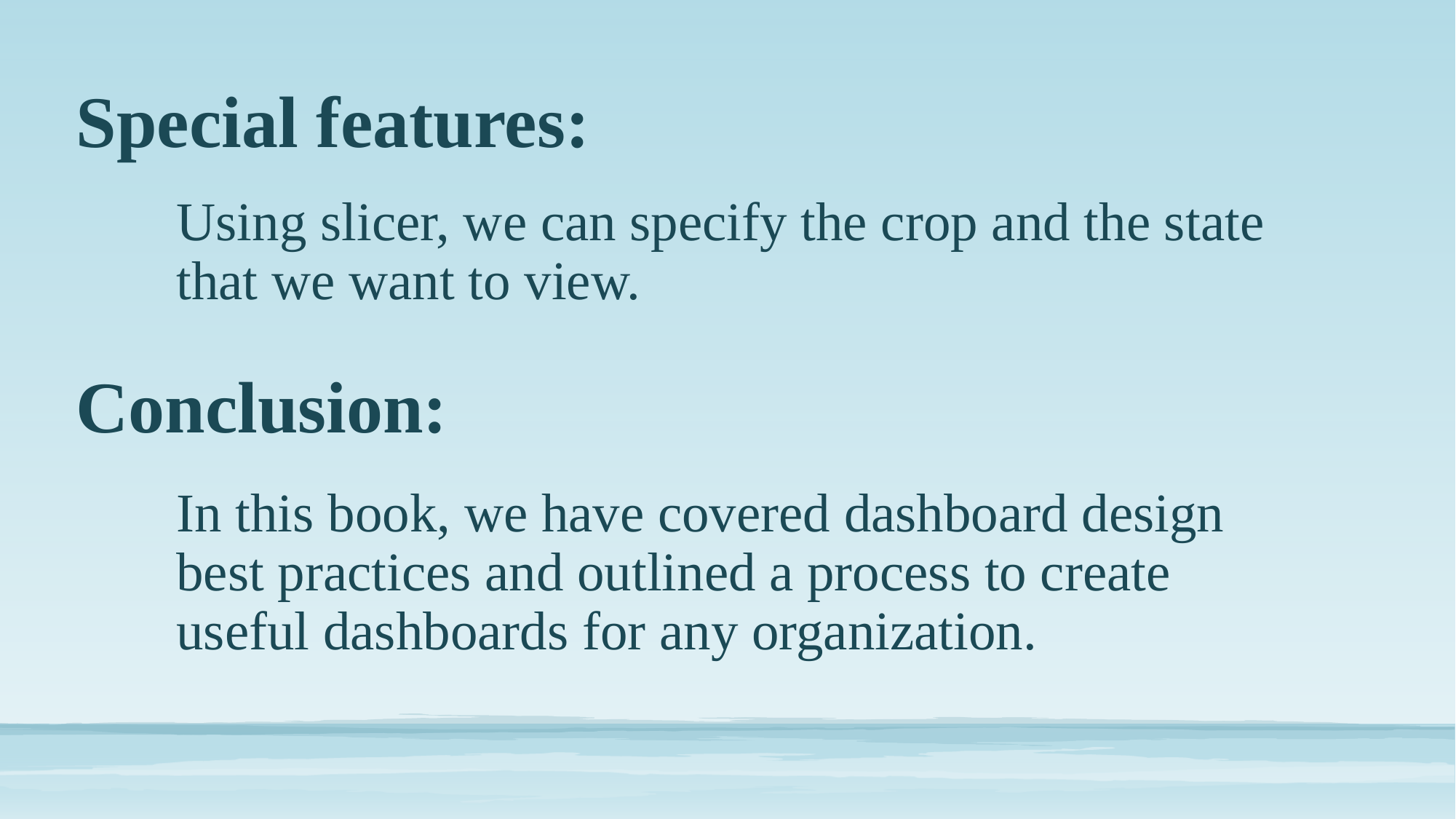

# Special features:
Using slicer, we can specify the crop and the state that we want to view.

In this book, we have covered dashboard design best practices and outlined a process to create useful dashboards for any organization.

Conclusion: